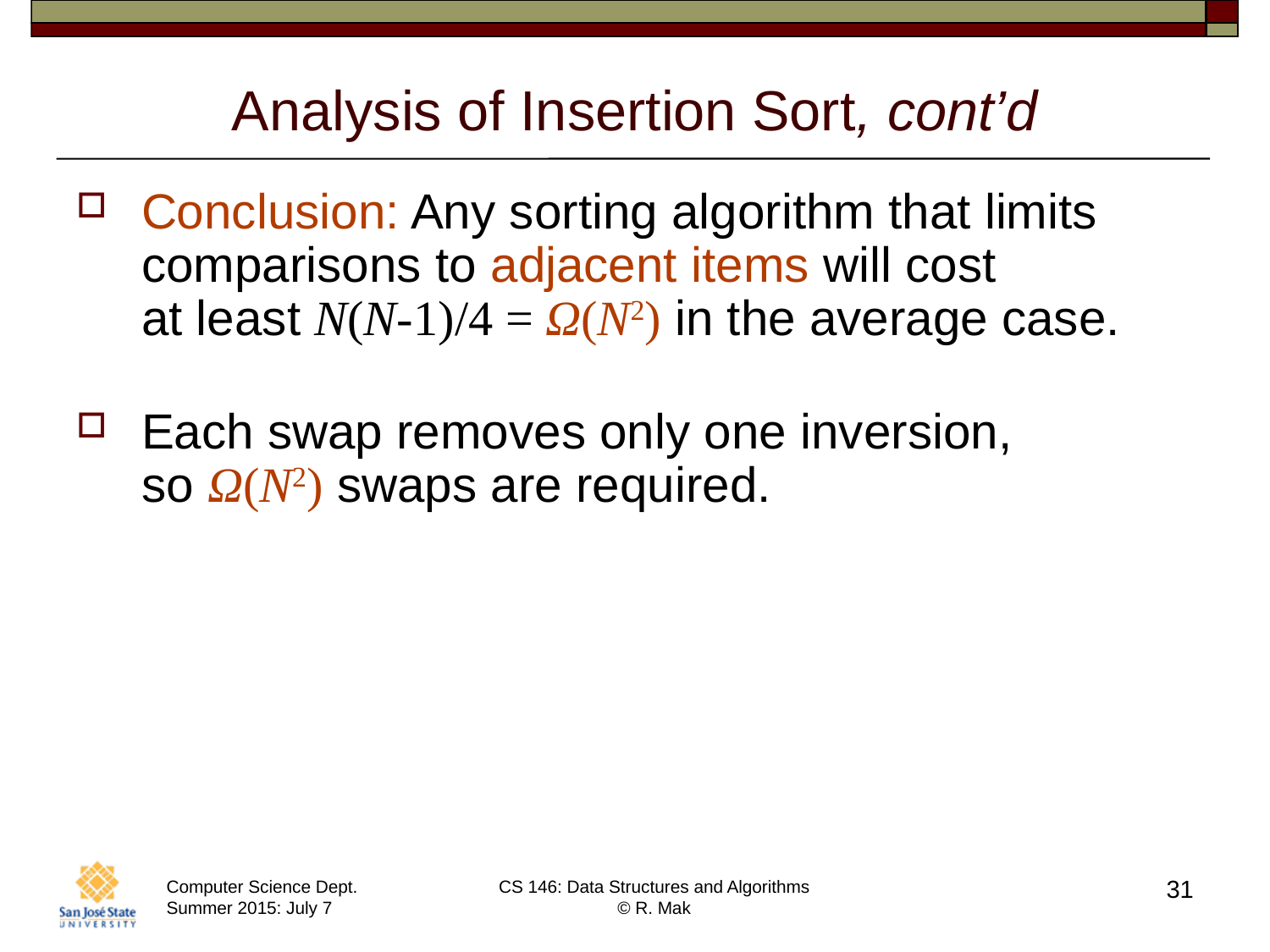

# Analysis of Insertion Sort, cont’d
Conclusion: Any sorting algorithm that limits comparisons to adjacent items will cost
at least N(N-1)/4 = Ω(N2) in the average case.

Each swap removes only one inversion,
so Ω(N2) swaps are required.
31